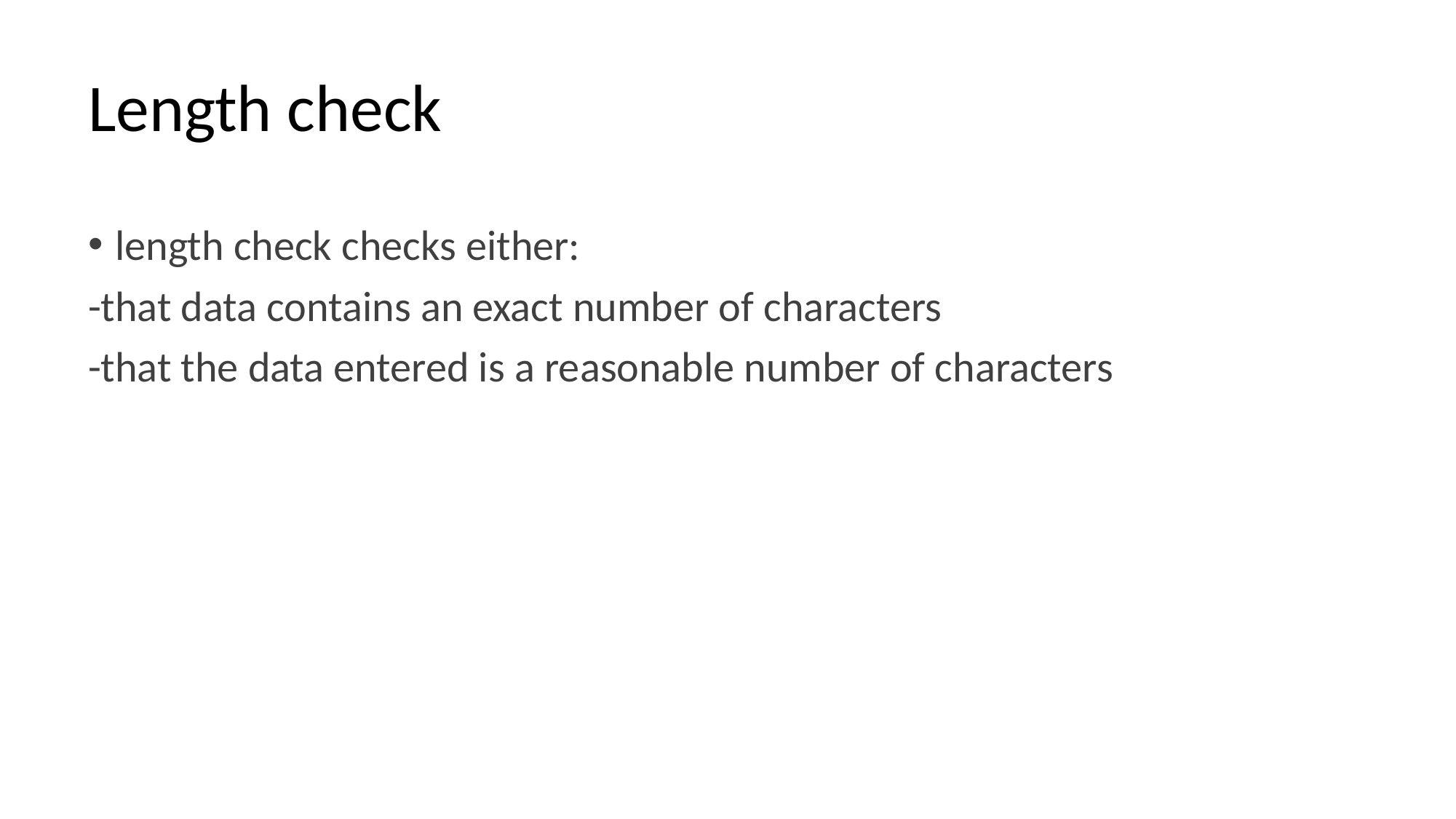

# Length check
length check checks either:
-that data contains an exact number of characters
-that the data entered is a reasonable number of characters